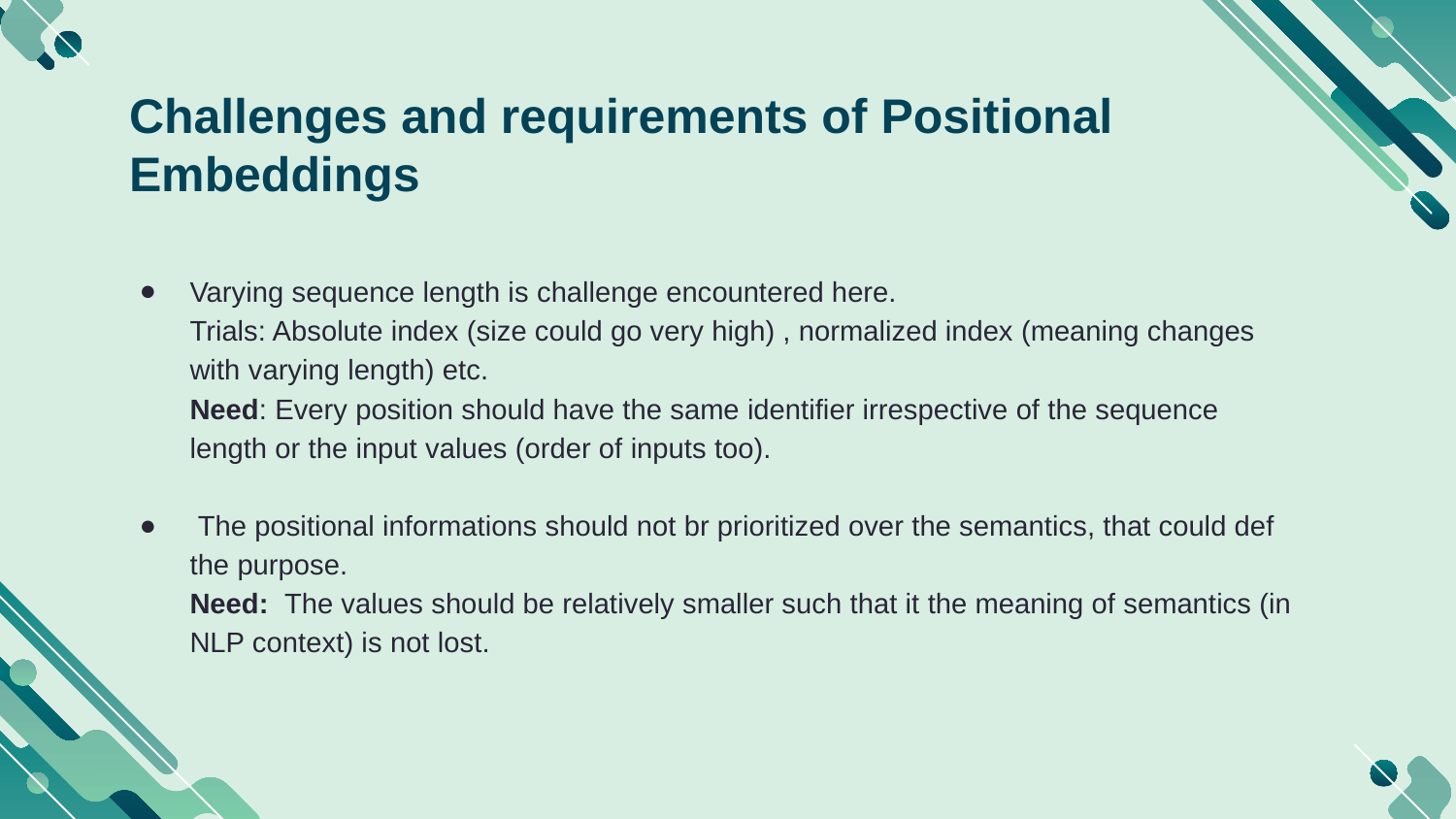

# Challenges and requirements of Positional Embeddings
Varying sequence length is challenge encountered here.
Trials: Absolute index (size could go very high) , normalized index (meaning changes with varying length) etc.
Need: Every position should have the same identifier irrespective of the sequence length or the input values (order of inputs too).

 The positional informations should not br prioritized over the semantics, that could def the purpose.
Need:  The values should be relatively smaller such that it the meaning of semantics (in NLP context) is not lost.